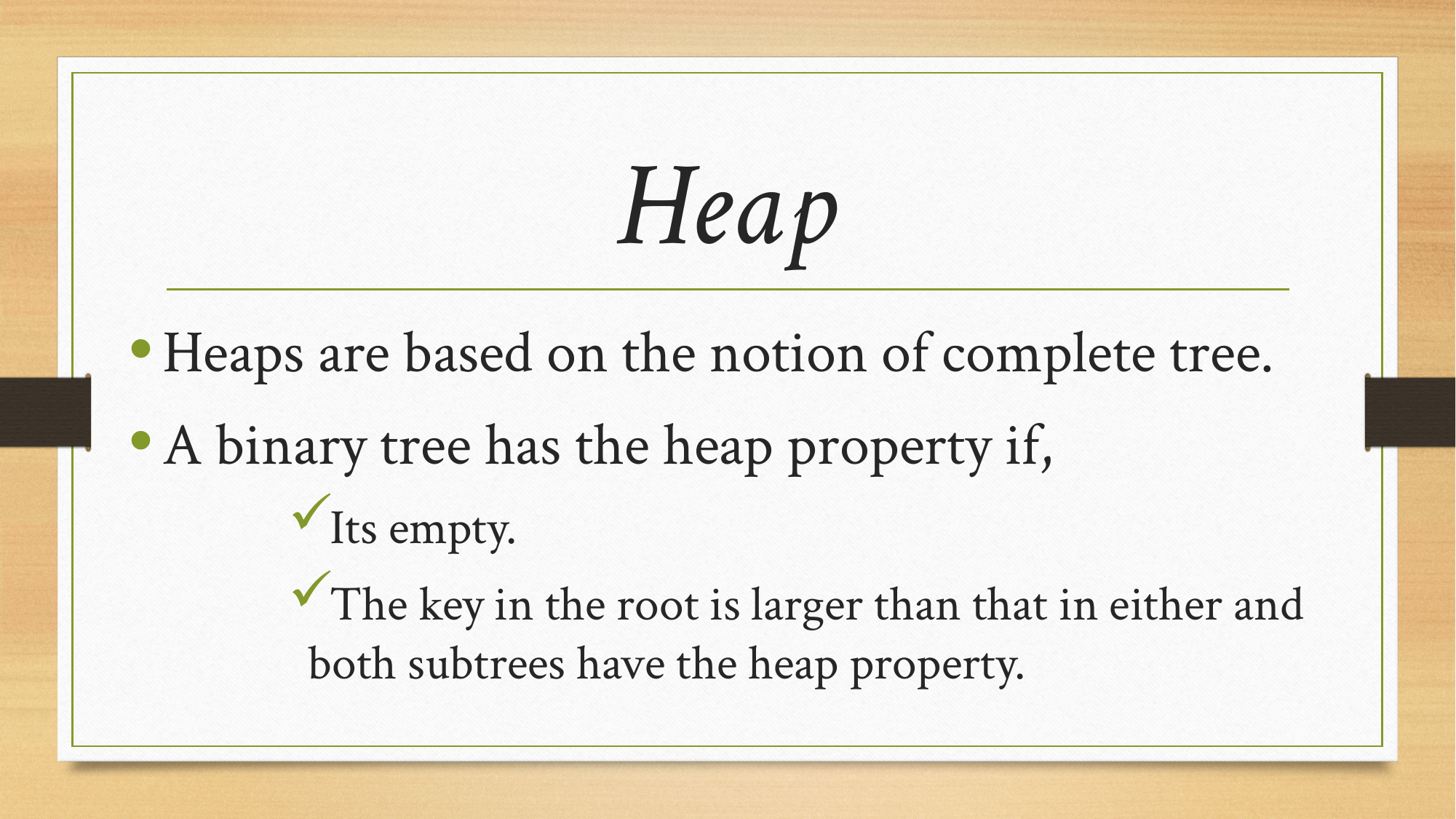

# Heap
Heaps are based on the notion of complete tree.
A binary tree has the heap property if,
Its empty.
The key in the root is larger than that in either and both subtrees have the heap property.